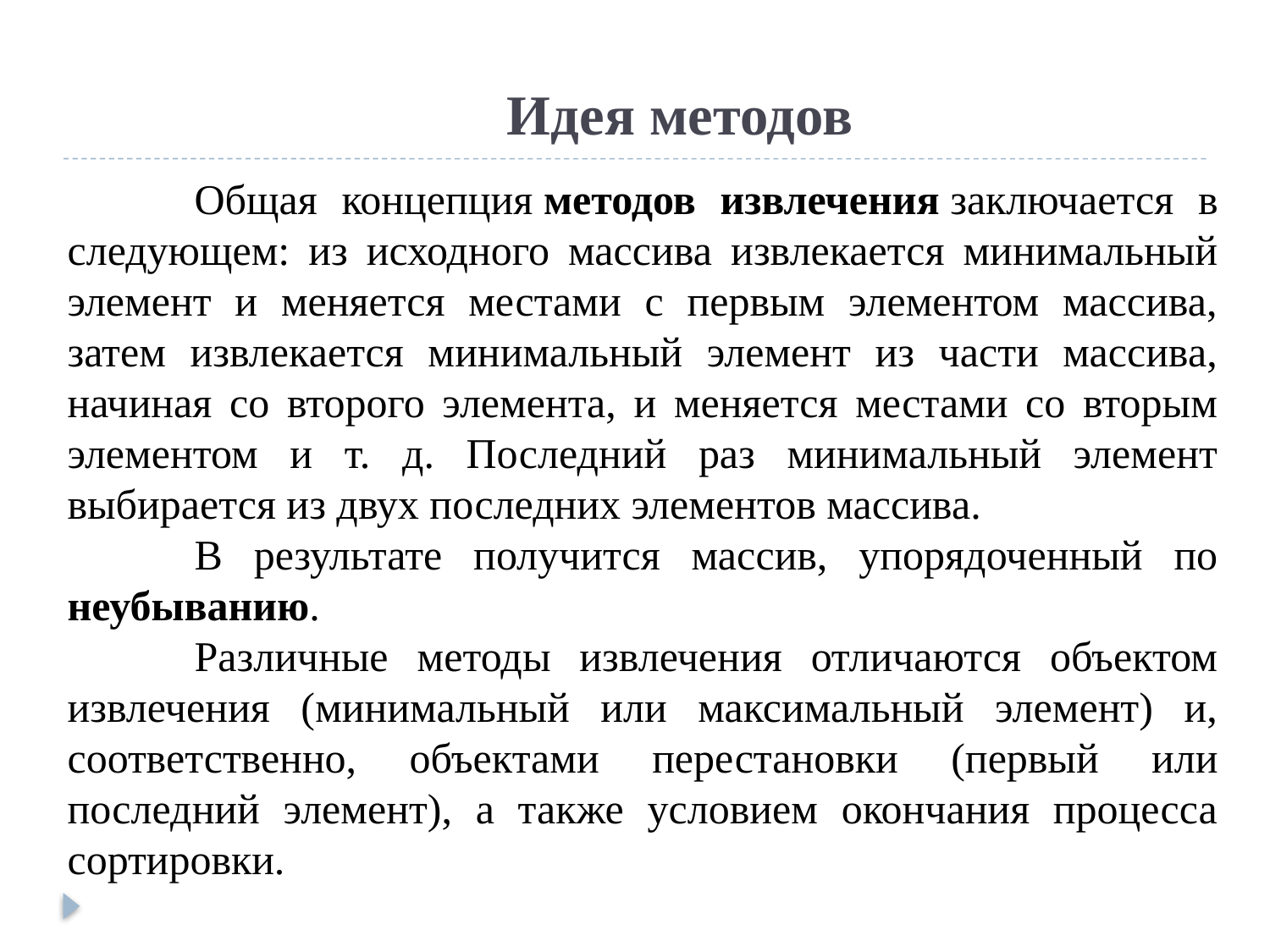

Идея методов
	Общая концепция методов извлечения заключается в следующем: из исходного массива извлекается минимальный элемент и меняется местами с первым элементом массива, затем извлекается минимальный элемент из части массива, начиная со второго элемента, и меняется местами со вторым элементом и т. д. Последний раз минимальный элемент выбирается из двух последних элементов массива.
	В результате получится массив, упорядоченный по неубыванию.
	Различные методы извлечения отличаются объектом извлечения (минимальный или максимальный элемент) и, соответственно, объектами перестановки (первый или последний элемент), а также условием окончания процесса сортировки.